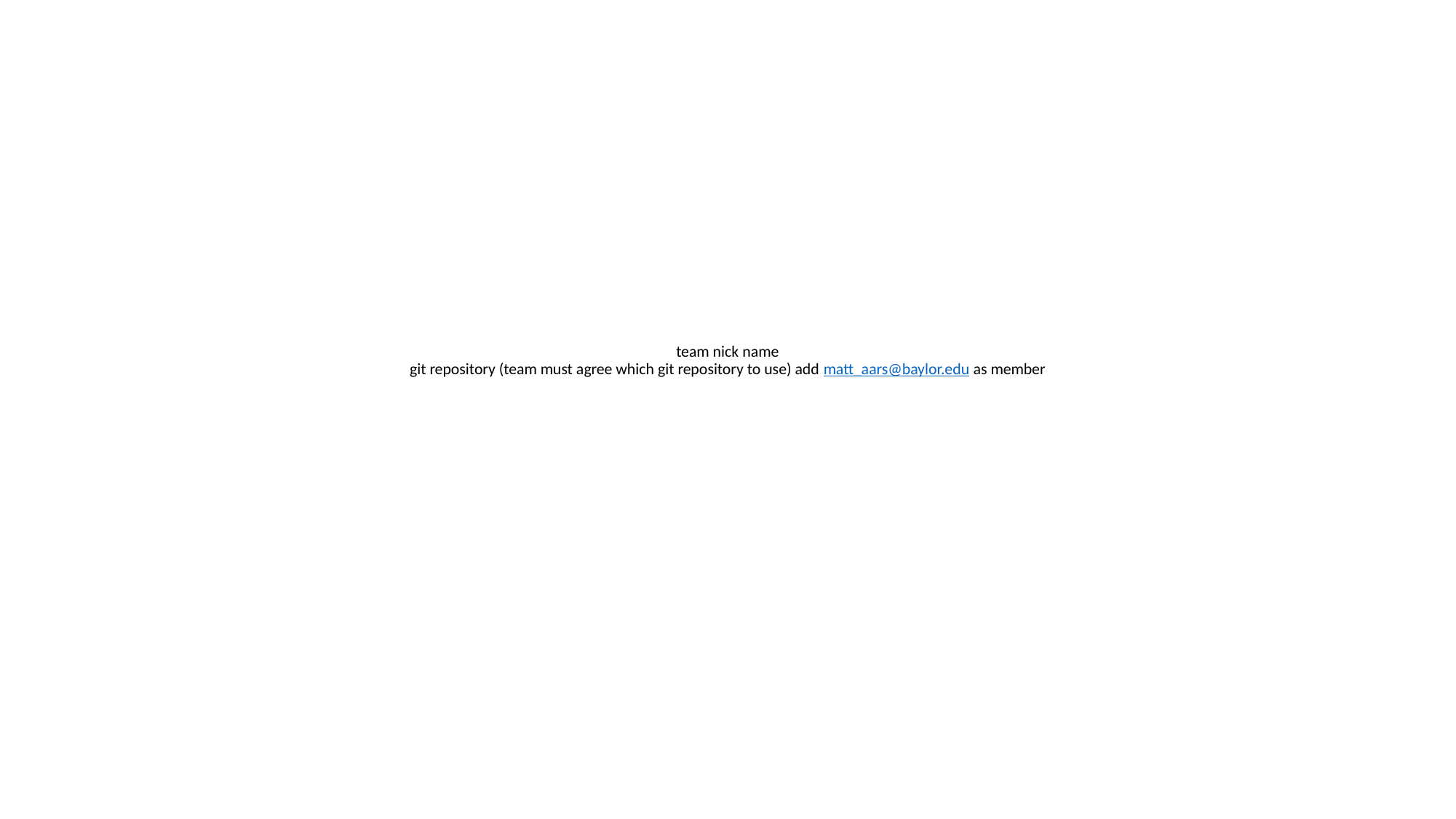

# team nick name git repository (team must agree which git repository to use) add matt_aars@baylor.edu as member